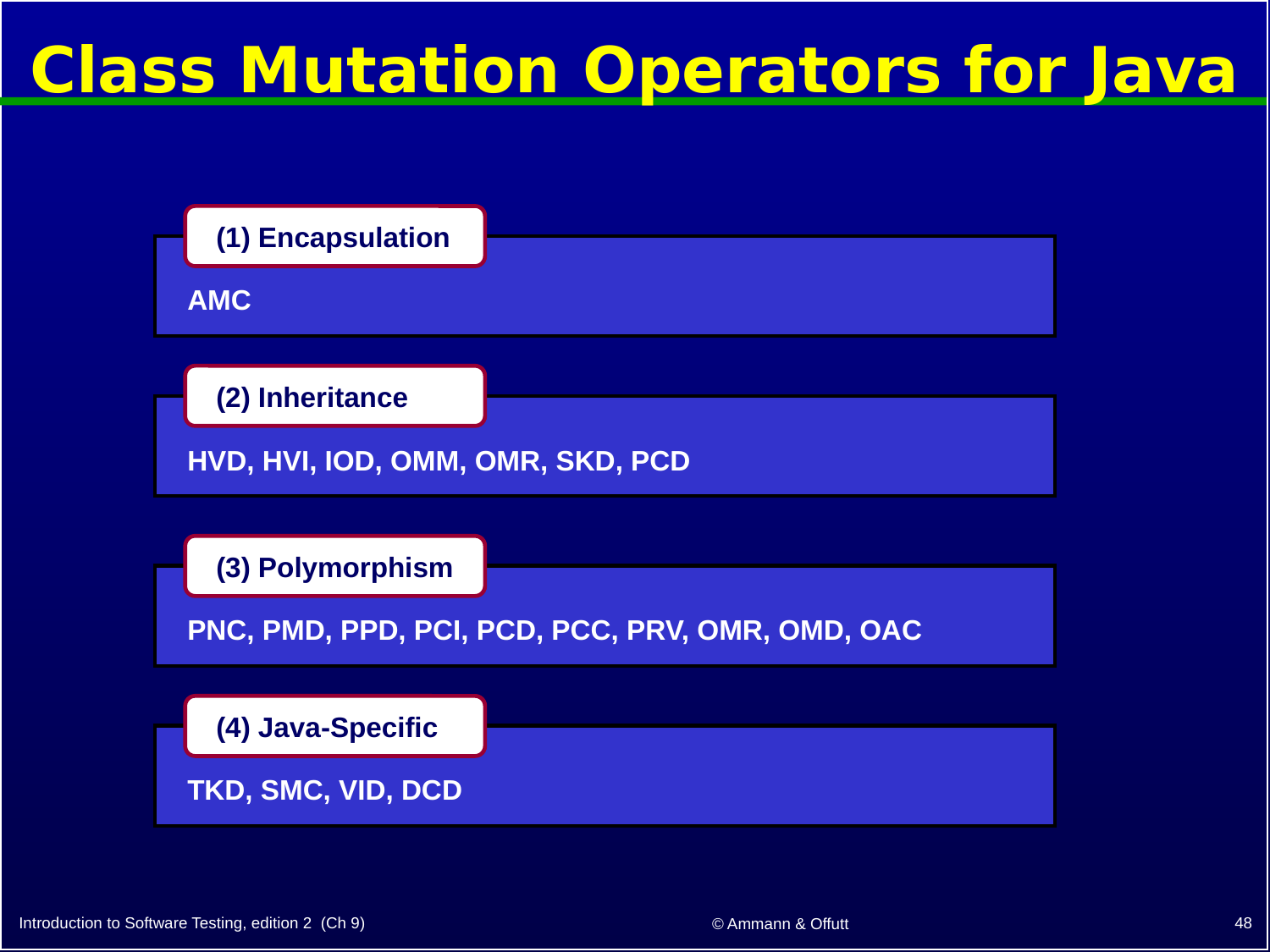

# Class Mutation Operators for Java
  (1) Encapsulation

AMC
  (2) Inheritance

HVD, HVI, IOD, OMM, OMR, SKD, PCD
  (3) Polymorphism

PNC, PMD, PPD, PCI, PCD, PCC, PRV, OMR, OMD, OAC
  (4) Java-Specific

TKD, SMC, VID, DCD
48
Introduction to Software Testing, edition 2  (Ch 9)
© Ammann & Offutt